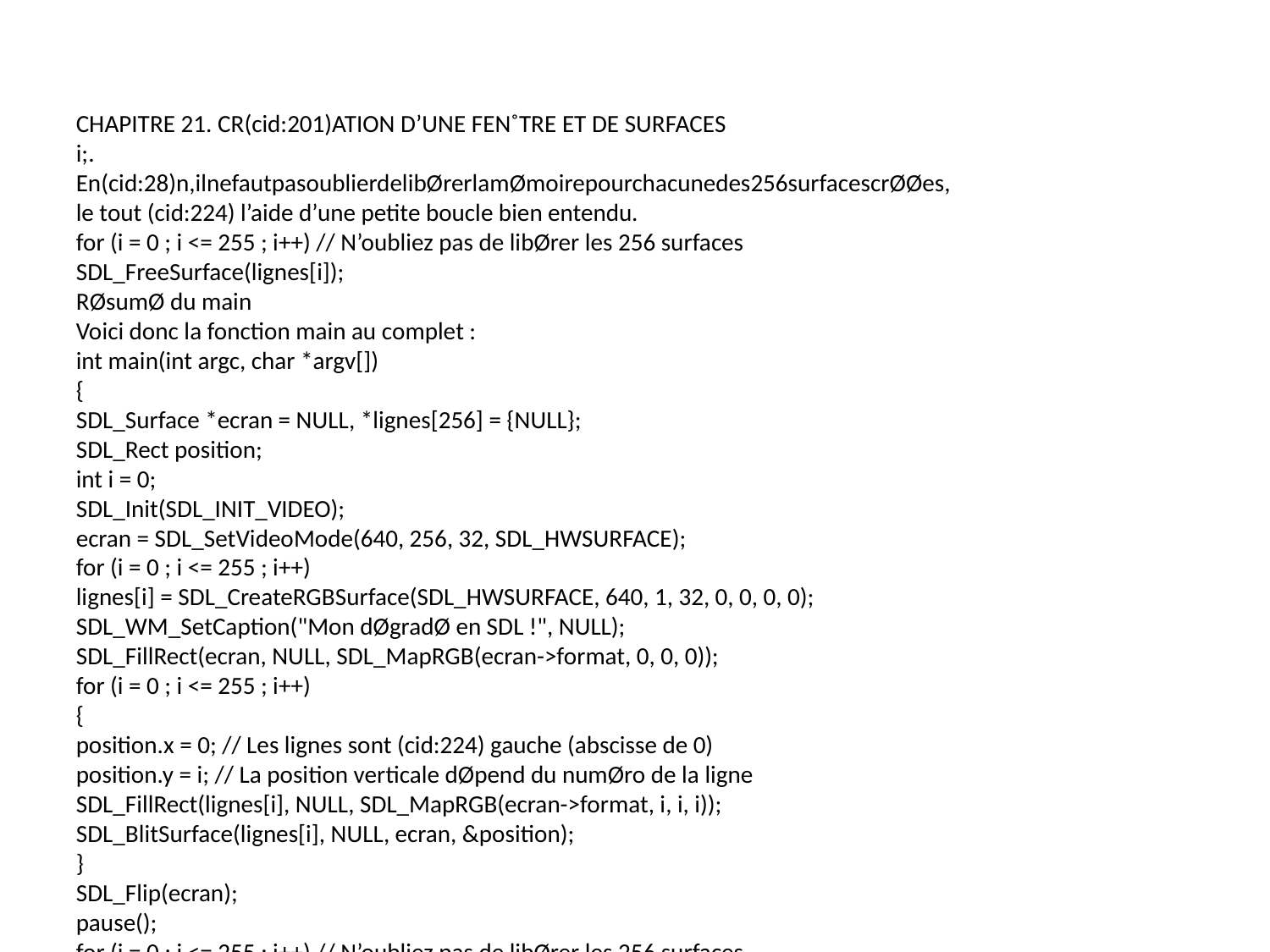

CHAPITRE 21. CR(cid:201)ATION D’UNE FEN˚TRE ET DE SURFACES
i;.
En(cid:28)n,ilnefautpasoublierdelibØrerlamØmoirepourchacunedes256surfacescrØØes,
le tout (cid:224) l’aide d’une petite boucle bien entendu.
for (i = 0 ; i <= 255 ; i++) // N’oubliez pas de libØrer les 256 surfaces
SDL_FreeSurface(lignes[i]);
RØsumØ du main
Voici donc la fonction main au complet :
int main(int argc, char *argv[])
{
SDL_Surface *ecran = NULL, *lignes[256] = {NULL};
SDL_Rect position;
int i = 0;
SDL_Init(SDL_INIT_VIDEO);
ecran = SDL_SetVideoMode(640, 256, 32, SDL_HWSURFACE);
for (i = 0 ; i <= 255 ; i++)
lignes[i] = SDL_CreateRGBSurface(SDL_HWSURFACE, 640, 1, 32, 0, 0, 0, 0);
SDL_WM_SetCaption("Mon dØgradØ en SDL !", NULL);
SDL_FillRect(ecran, NULL, SDL_MapRGB(ecran->format, 0, 0, 0));
for (i = 0 ; i <= 255 ; i++)
{
position.x = 0; // Les lignes sont (cid:224) gauche (abscisse de 0)
position.y = i; // La position verticale dØpend du numØro de la ligne
SDL_FillRect(lignes[i], NULL, SDL_MapRGB(ecran->format, i, i, i));
SDL_BlitSurface(lignes[i], NULL, ecran, &position);
}
SDL_Flip(ecran);
pause();
for (i = 0 ; i <= 255 ; i++) // N’oubliez pas de libØrer les 256 surfaces
SDL_FreeSurface(lignes[i]);
SDL_Quit();
return EXIT_SUCCESS;
}
(cid:3) (cid:0)
(cid:66) (cid:2)Code web : 263960(cid:1)
330